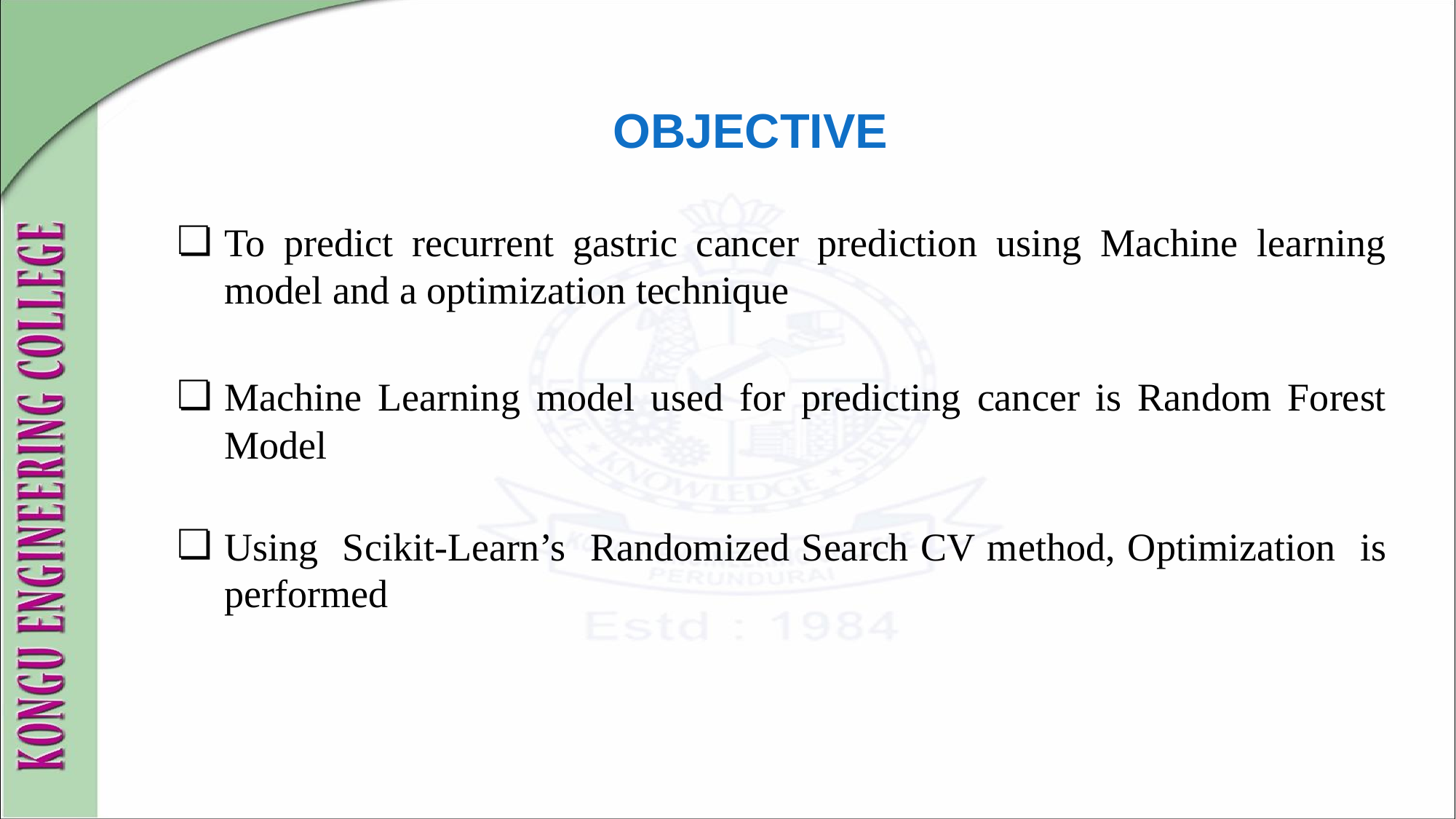

# OBJECTIVE
To predict recurrent gastric cancer prediction using Machine learning model and a optimization technique

Machine Learning model used for predicting cancer is Random Forest Model

Using  Scikit-Learn’s  Randomized Search CV method, Optimization  is performed